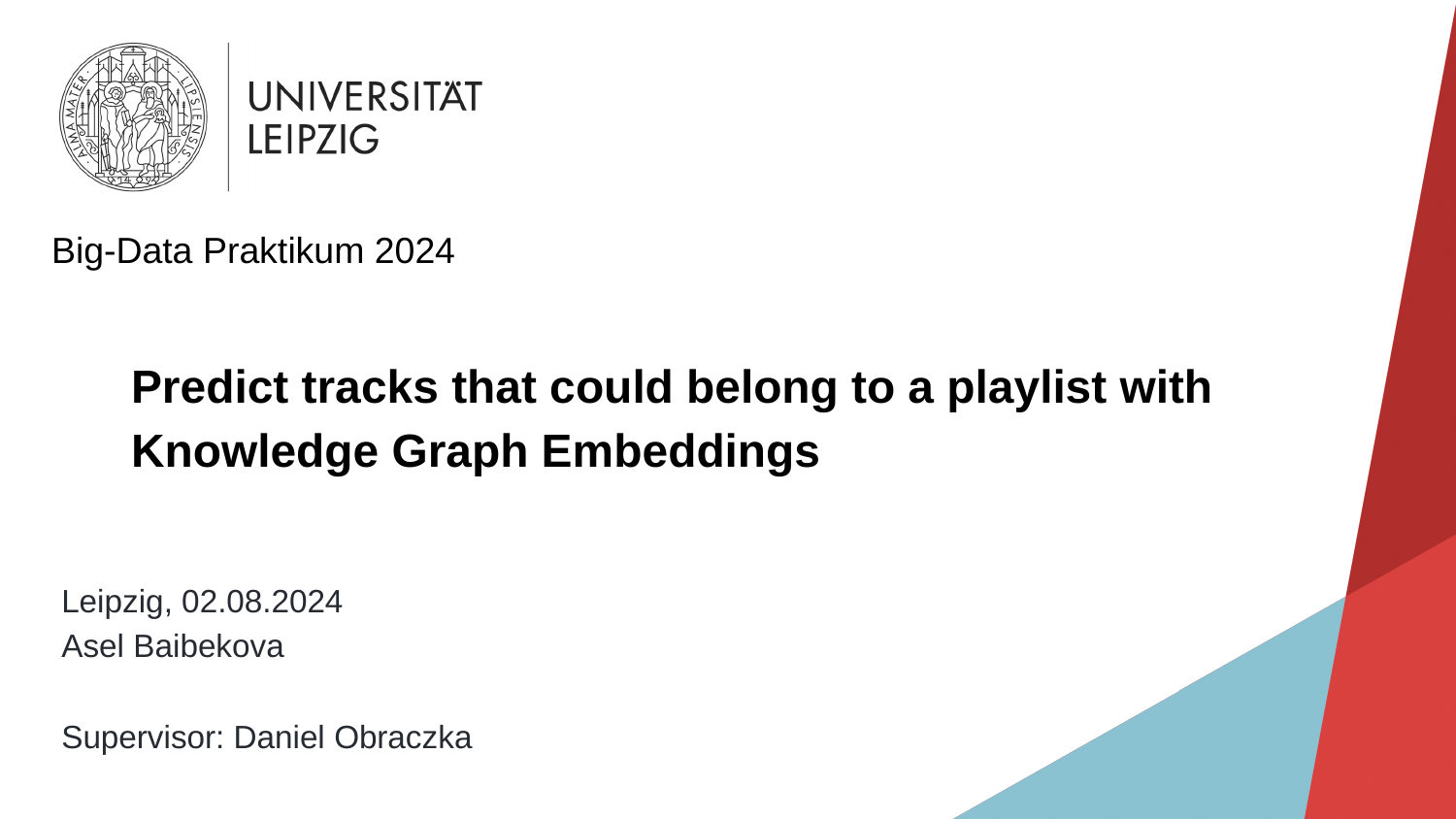

Big-Data Praktikum 2024
# Predict tracks that could belong to a playlist with Knowledge Graph Embeddings

Leipzig, 02.08.2024
Asel Baibekova

Supervisor: Daniel Obraczka